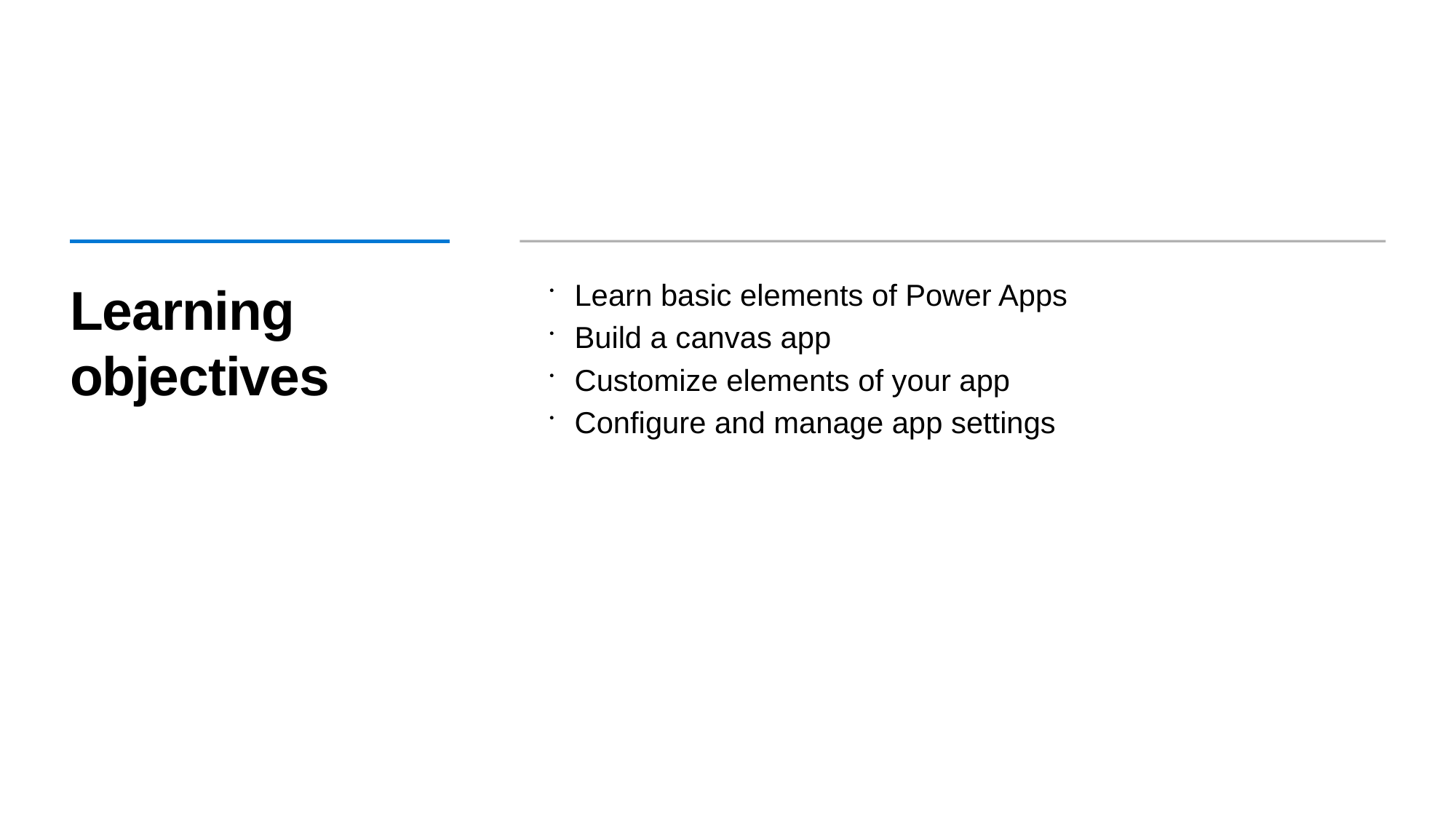

# Learning objectives
Learn basic elements of Power Apps
Build a canvas app
Customize elements of your app
Configure and manage app settings